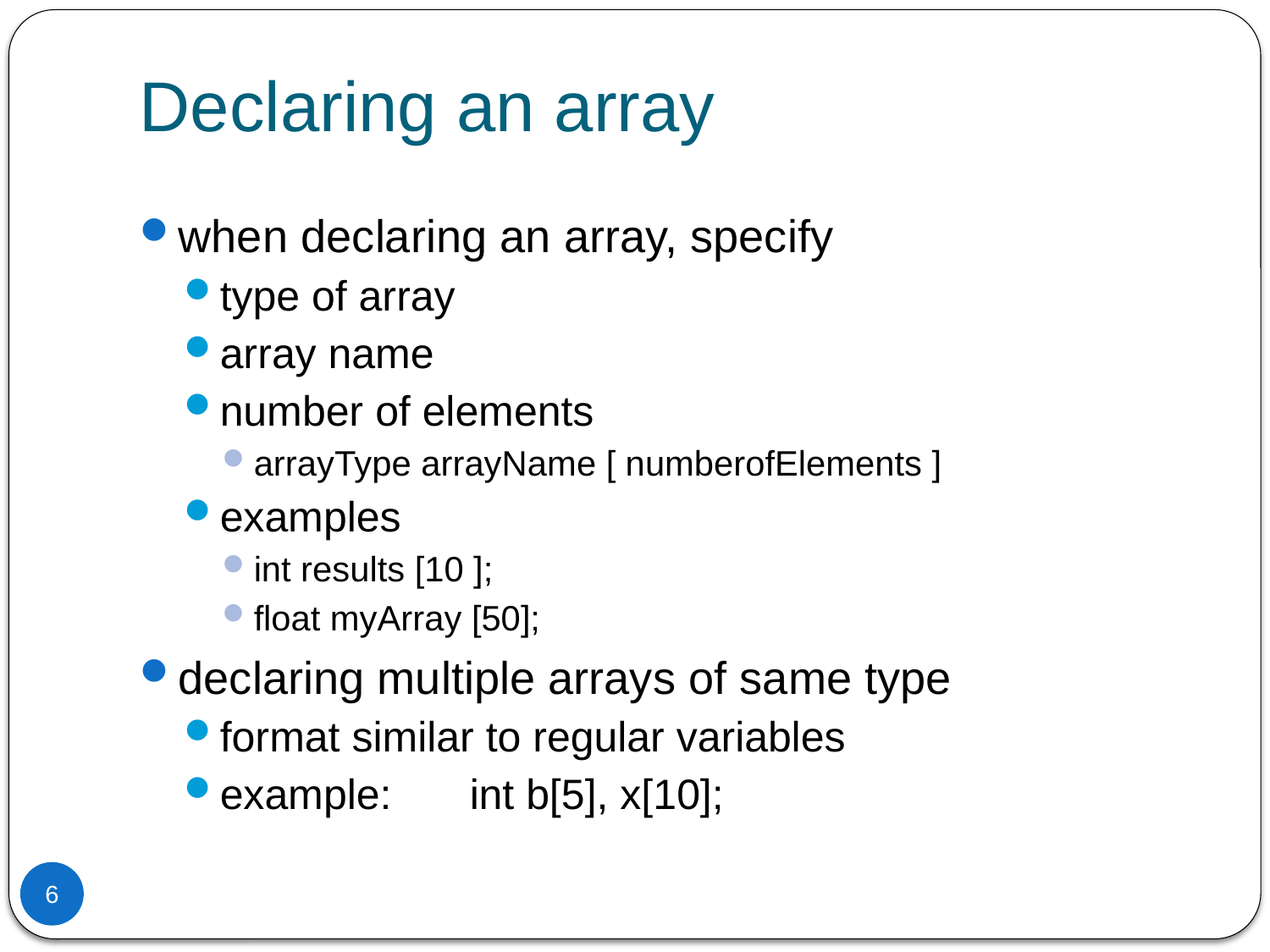

# Declaring an array
when declaring an array, specify
type of array
array name
number of elements
arrayType arrayName [ numberofElements ]
examples
int results [10 ];
float myArray [50];
declaring multiple arrays of same type
format similar to regular variables
example: 	int b[5], x[10];
6